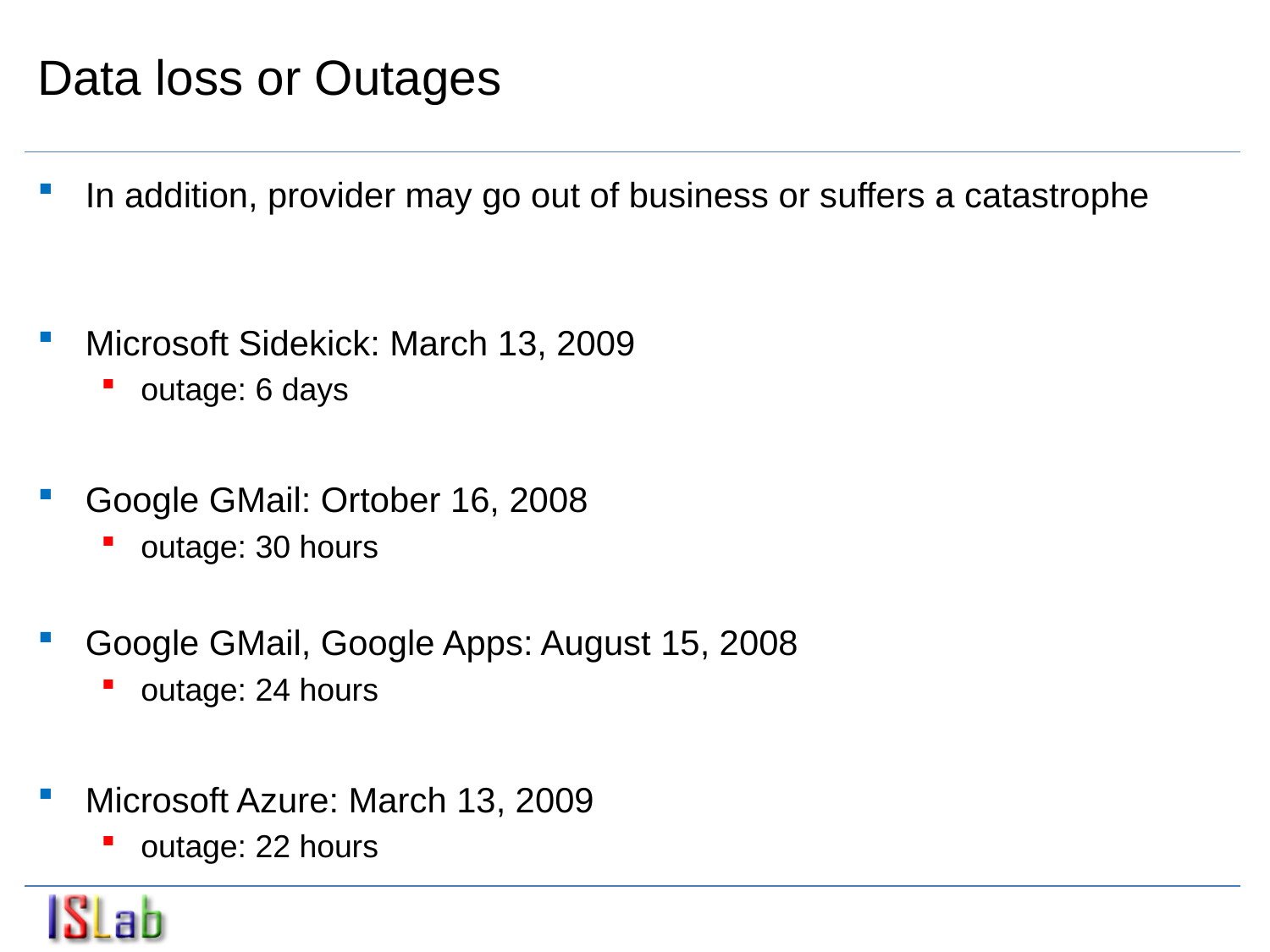

# Data loss or Outages
In addition, provider may go out of business or suffers a catastrophe

Microsoft Sidekick: March 13, 2009
outage: 6 days

Google GMail: Ortober 16, 2008
outage: 30 hours

Google GMail, Google Apps: August 15, 2008
outage: 24 hours

Microsoft Azure: March 13, 2009
outage: 22 hours